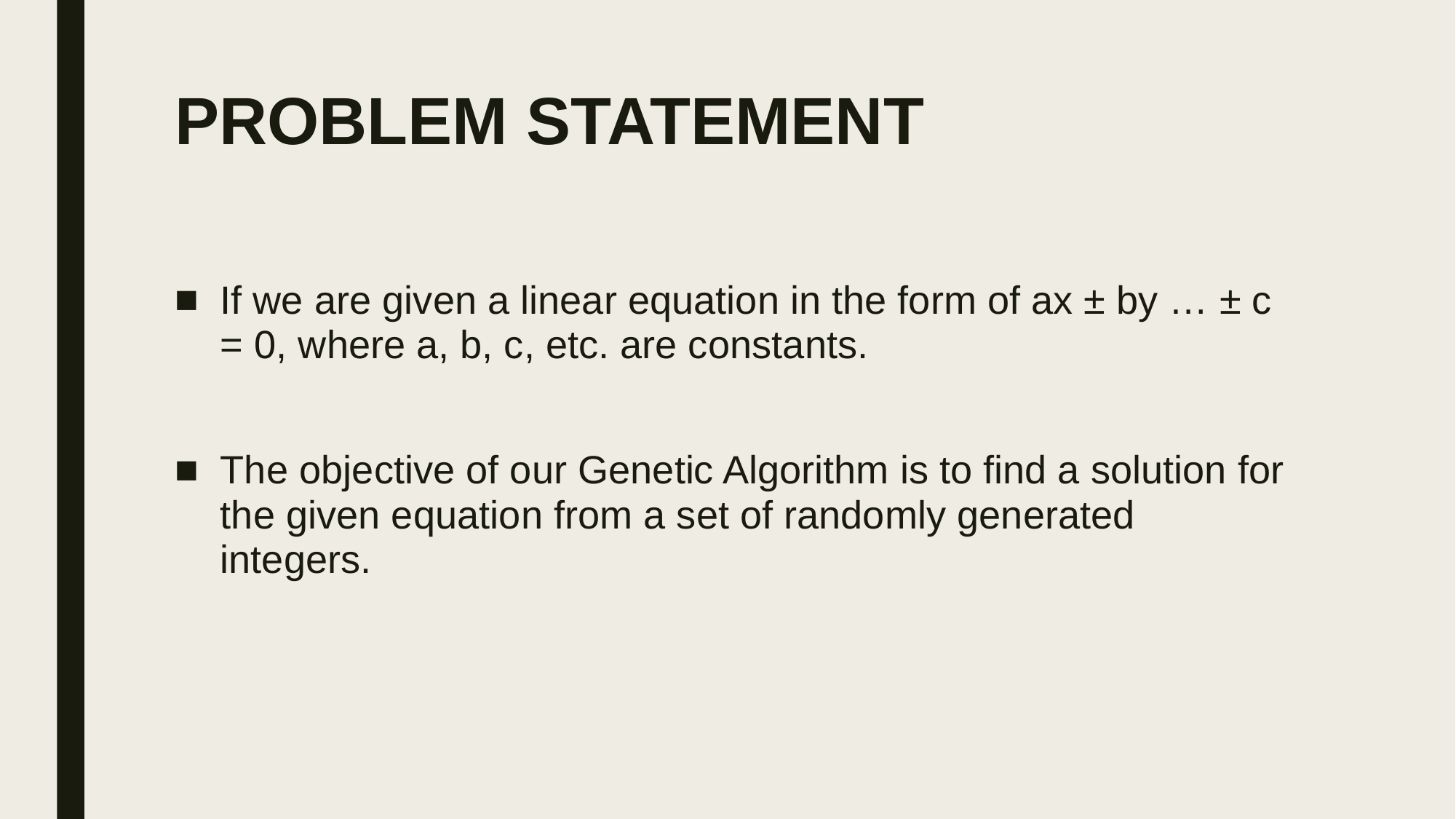

# PROBLEM STATEMENT
If we are given a linear equation in the form of ax ± by … ± c = 0, where a, b, c, etc. are constants.

The objective of our Genetic Algorithm is to find a solution for the given equation from a set of randomly generated integers.